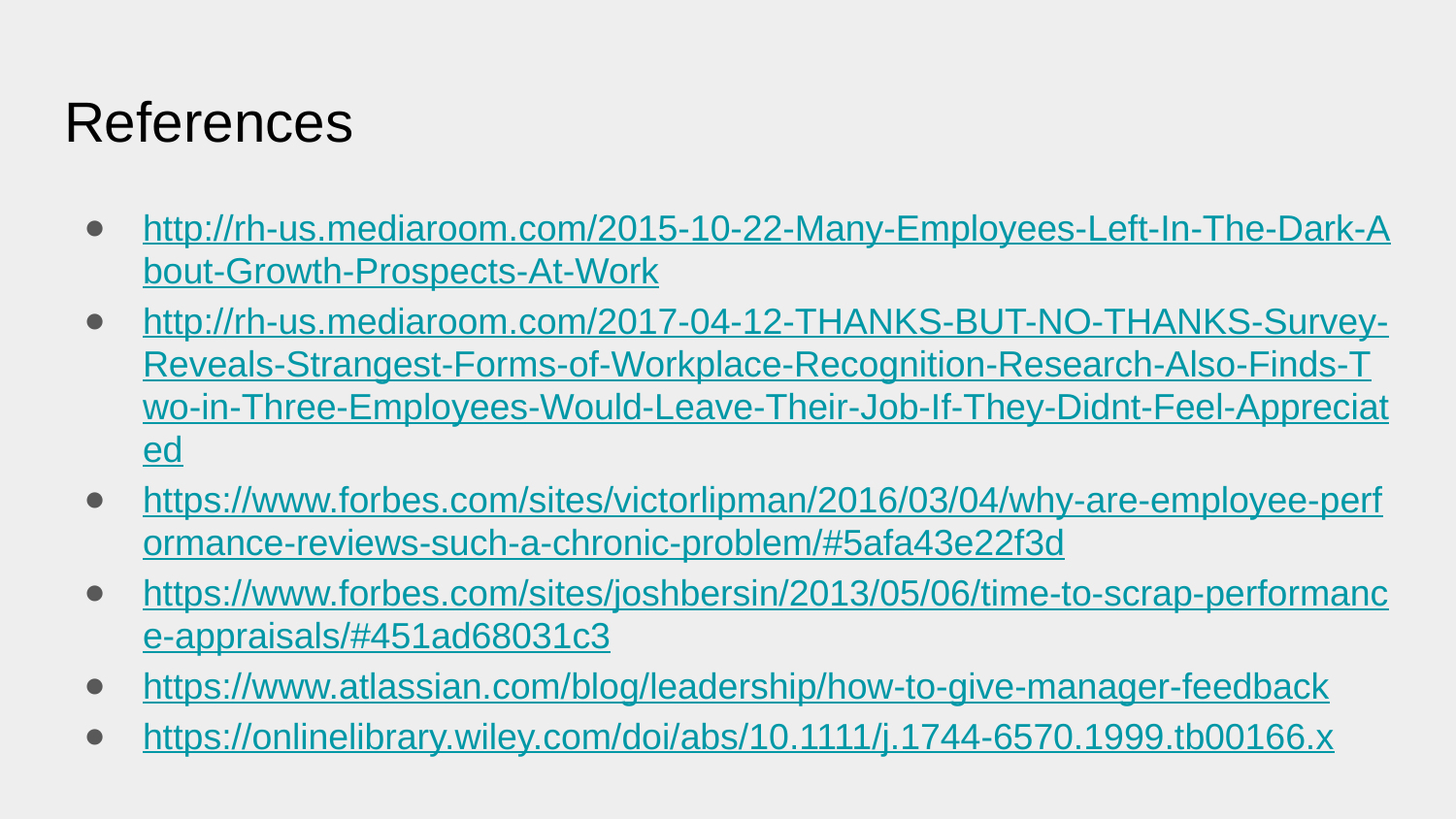

# References
http://rh-us.mediaroom.com/2015-10-22-Many-Employees-Left-In-The-Dark-About-Growth-Prospects-At-Work
http://rh-us.mediaroom.com/2017-04-12-THANKS-BUT-NO-THANKS-Survey-Reveals-Strangest-Forms-of-Workplace-Recognition-Research-Also-Finds-Two-in-Three-Employees-Would-Leave-Their-Job-If-They-Didnt-Feel-Appreciated
https://www.forbes.com/sites/victorlipman/2016/03/04/why-are-employee-performance-reviews-such-a-chronic-problem/#5afa43e22f3d
https://www.forbes.com/sites/joshbersin/2013/05/06/time-to-scrap-performance-appraisals/#451ad68031c3
https://www.atlassian.com/blog/leadership/how-to-give-manager-feedback
https://onlinelibrary.wiley.com/doi/abs/10.1111/j.1744-6570.1999.tb00166.x